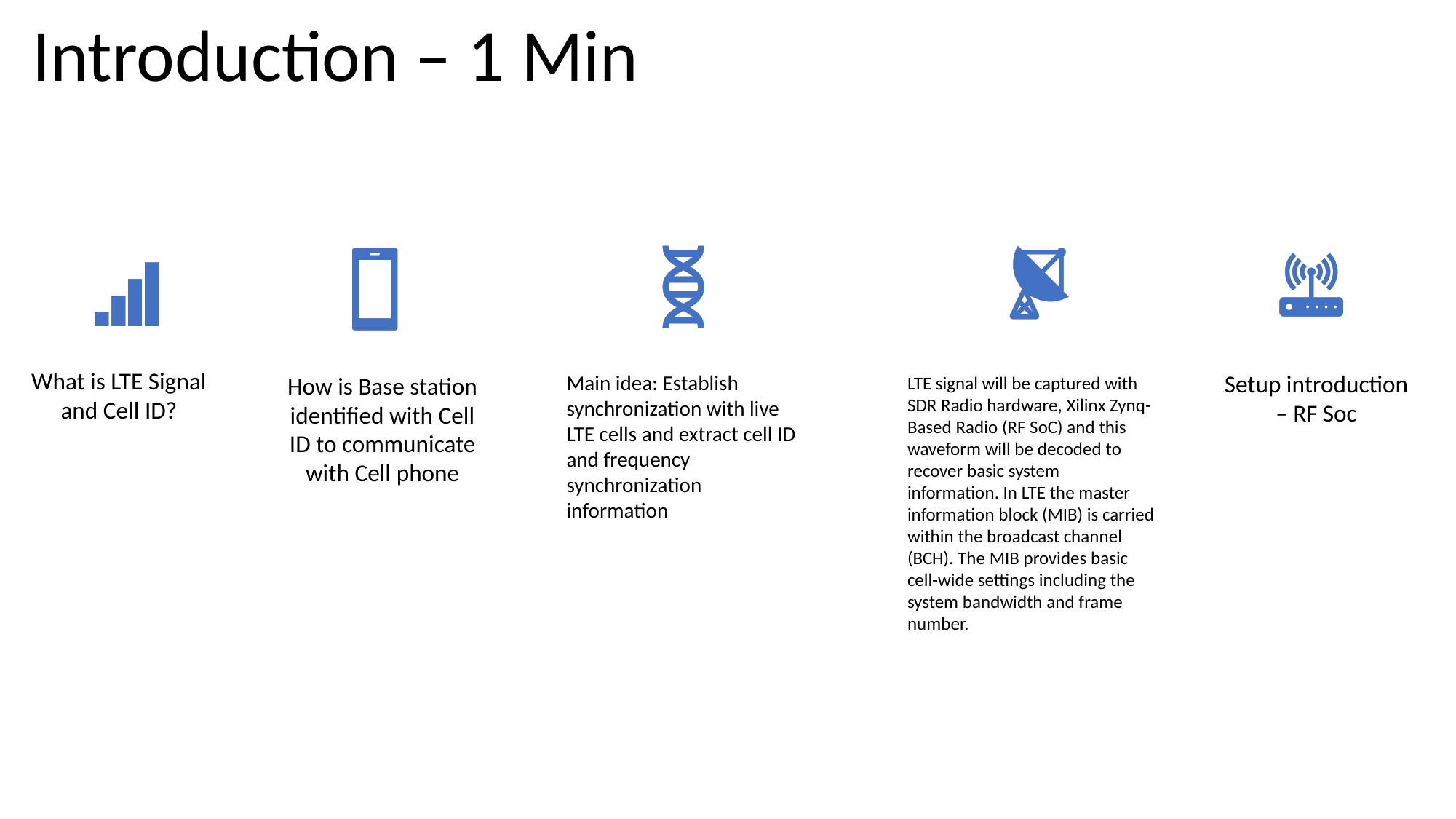

# Introduction – 1 Min
What is LTE Signal and Cell ID?
How is Base station identified with Cell ID to communicate with Cell phone
Main idea: Establish synchronization with live LTE cells and extract cell ID and frequency synchronization information
LTE signal will be captured with SDR Radio hardware, Xilinx Zynq-Based Radio (RF SoC) and this waveform will be decoded to recover basic system information. In LTE the master information block (MIB) is carried within the broadcast channel (BCH). The MIB provides basic cell-wide settings including the system bandwidth and frame number.
Setup introduction – RF Soc